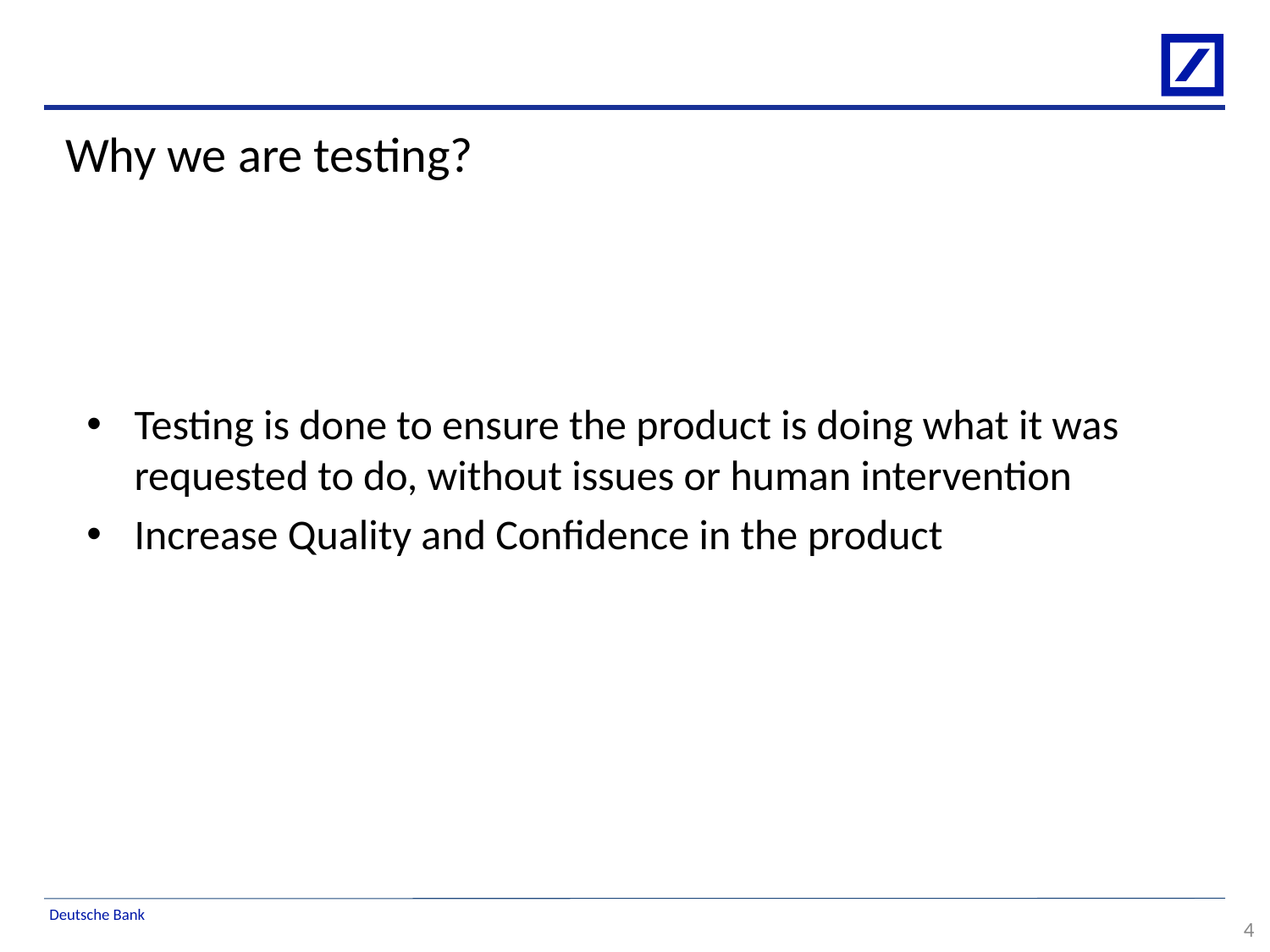

Why we are testing?
Testing is done to ensure the product is doing what it was requested to do, without issues or human intervention
Increase Quality and Confidence in the product

4